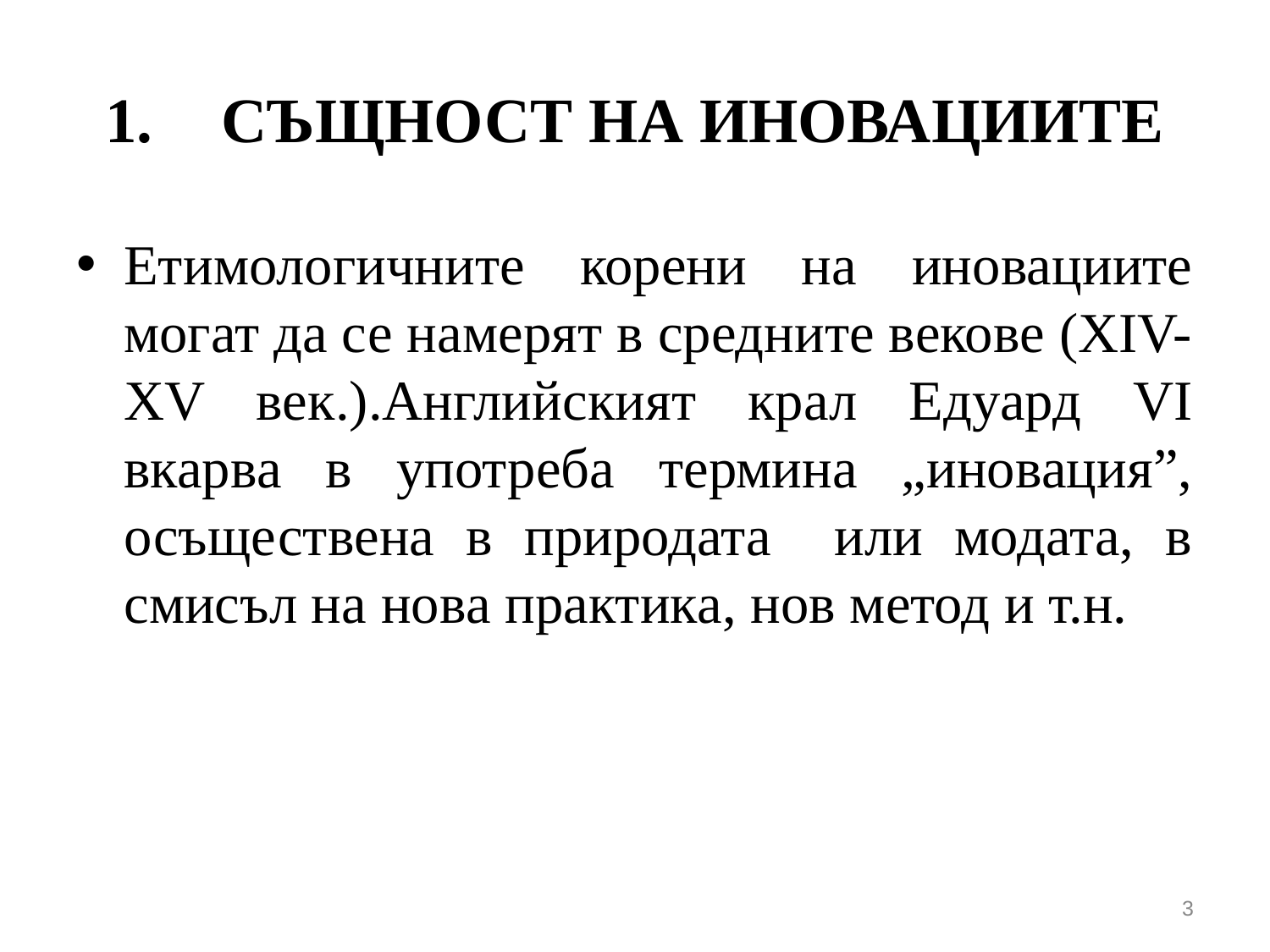

# СЪЩНОСТ НА ИНОВАЦИИТЕ
Етимологичните корени на иновациите могат да се намерят в средните векове (ХІV-ХV век.).Английският крал Едуард VІ вкарва в употреба термина „иновация”, осъществена в природата  или модата, в смисъл на нова практика, нов метод и т.н.
3